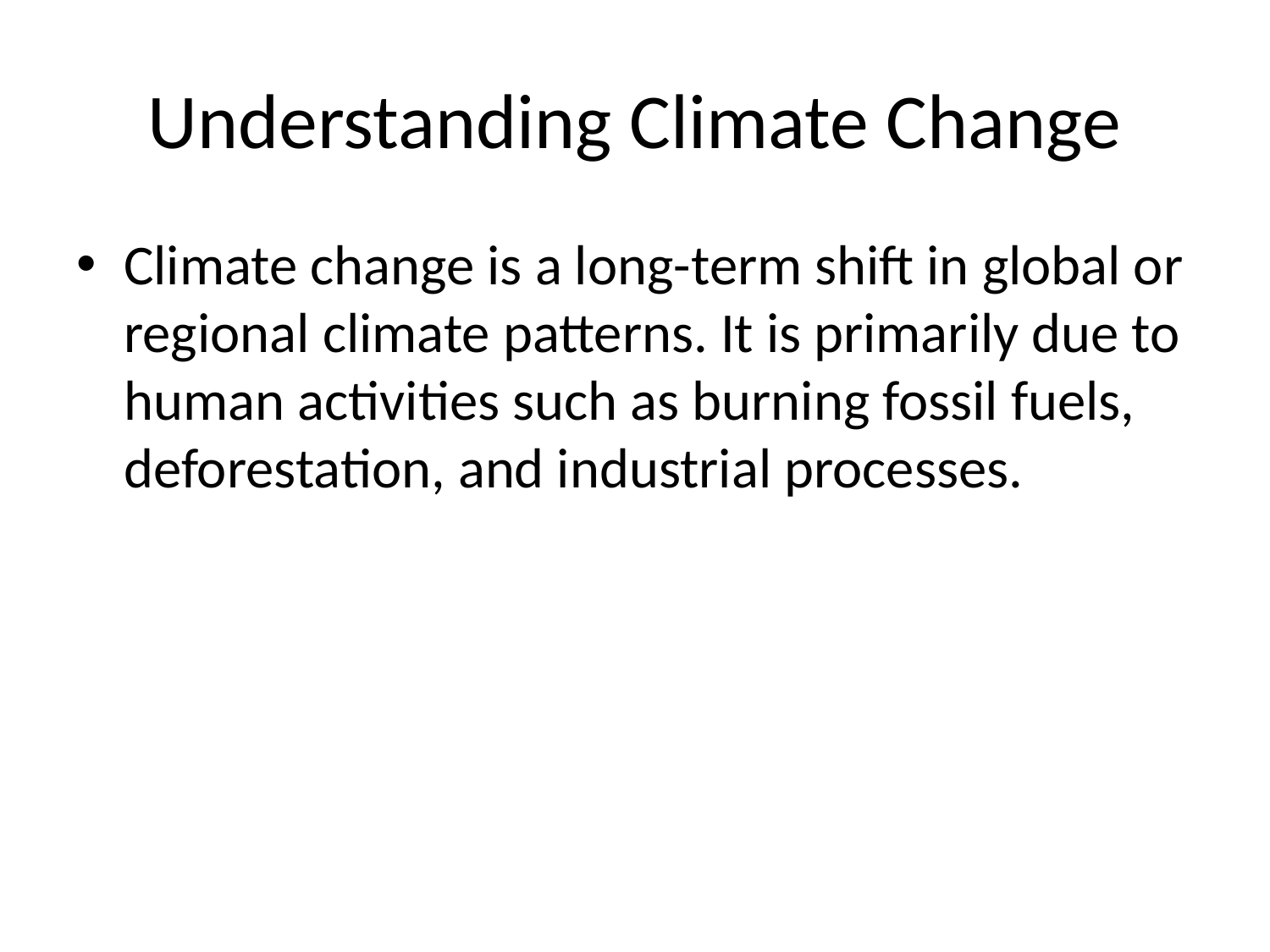

# Understanding Climate Change
Climate change is a long-term shift in global or regional climate patterns. It is primarily due to human activities such as burning fossil fuels, deforestation, and industrial processes.